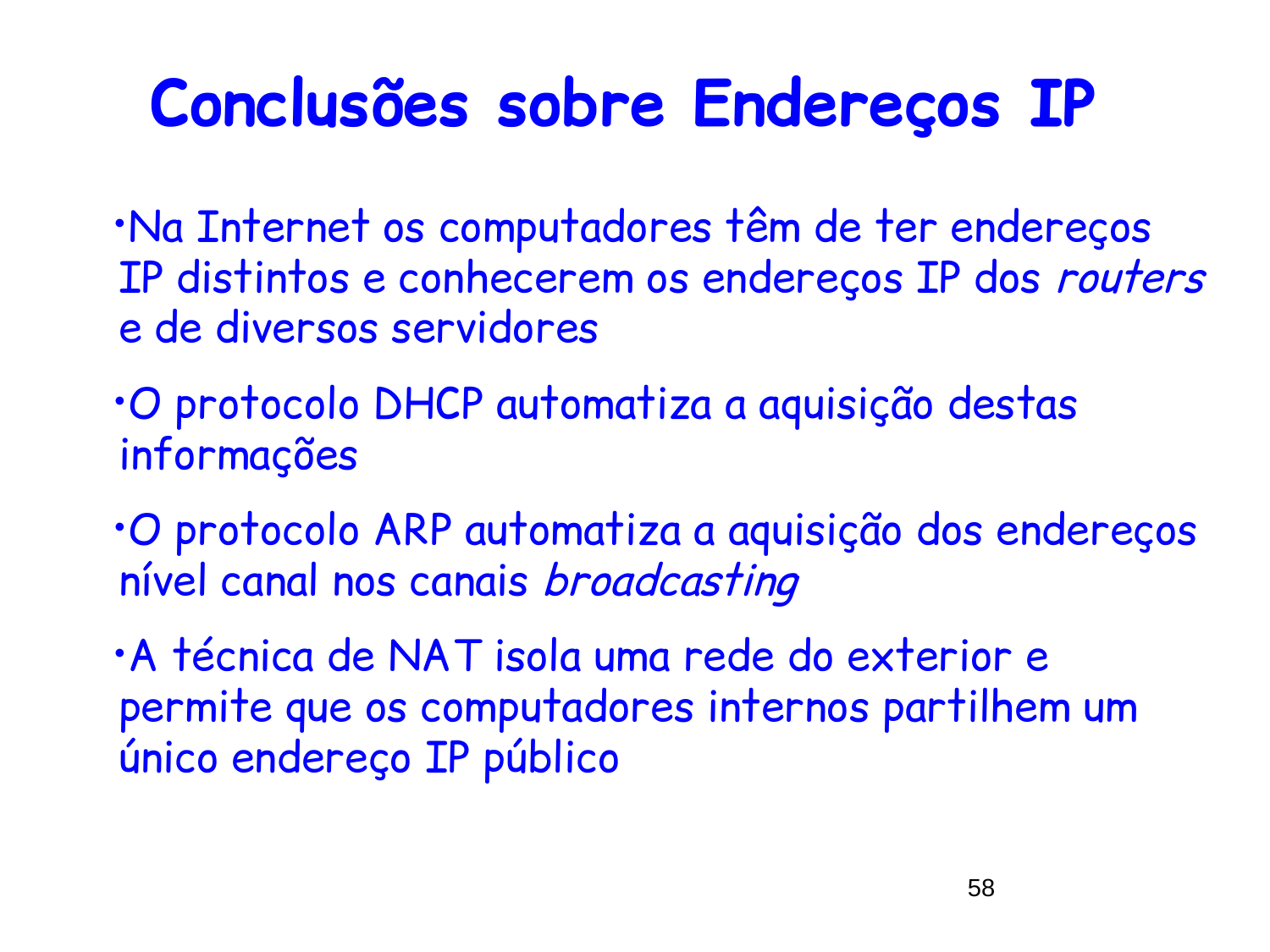

# Conclusões sobre Endereços IP
Na Internet os computadores têm de ter endereços IP distintos e conhecerem os endereços IP dos routers e de diversos servidores
O protocolo DHCP automatiza a aquisição destas informações
O protocolo ARP automatiza a aquisição dos endereços nível canal nos canais broadcasting
A técnica de NAT isola uma rede do exterior e permite que os computadores internos partilhem um único endereço IP público
58